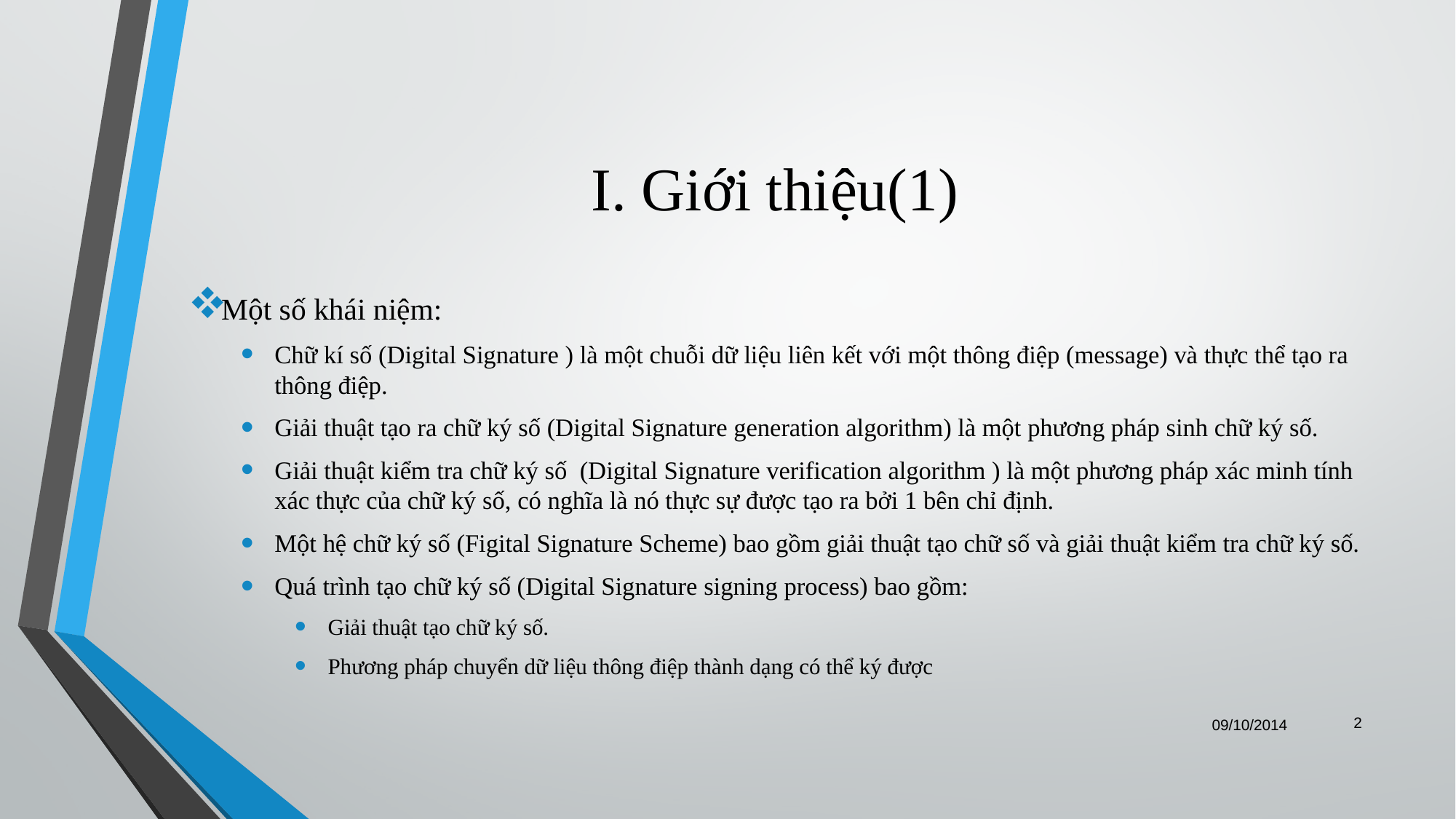

# I. Giới thiệu(1)
Một số khái niệm:
Chữ kí số (Digital Signature ) là một chuỗi dữ liệu liên kết với một thông điệp (message) và thực thể tạo ra thông điệp.
Giải thuật tạo ra chữ ký số (Digital Signature generation algorithm) là một phương pháp sinh chữ ký số.
Giải thuật kiểm tra chữ ký số  (Digital Signature verification algorithm ) là một phương pháp xác minh tính xác thực của chữ ký số, có nghĩa là nó thực sự được tạo ra bởi 1 bên chỉ định.
Một hệ chữ ký số (Figital Signature Scheme) bao gồm giải thuật tạo chữ số và giải thuật kiểm tra chữ ký số.
Quá trình tạo chữ ký số (Digital Signature signing process) bao gồm:
Giải thuật tạo chữ ký số.
Phương pháp chuyển dữ liệu thông điệp thành dạng có thể ký được

2
09/10/2014